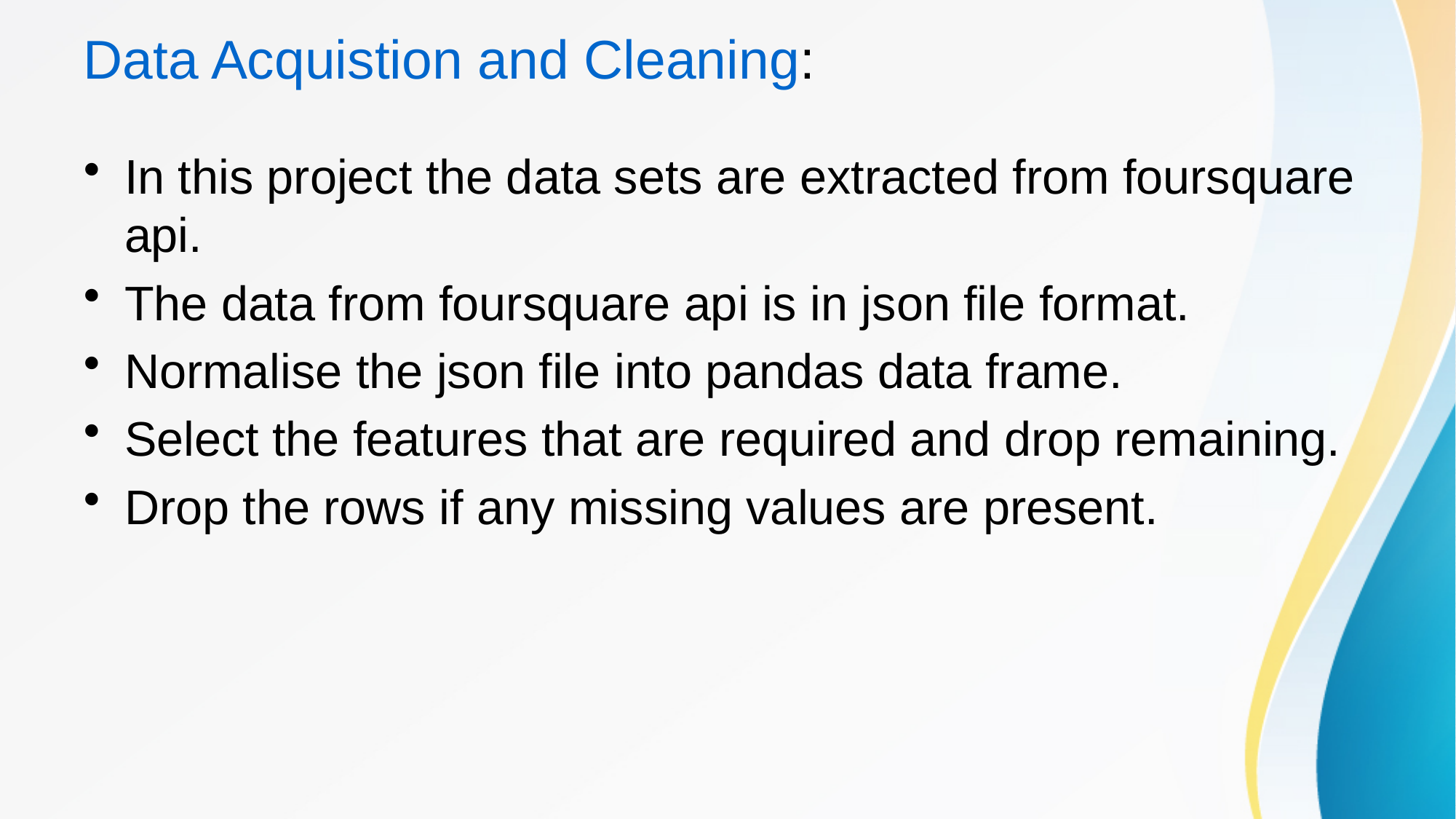

# Data Acquistion and Cleaning:
In this project the data sets are extracted from foursquare api.
The data from foursquare api is in json file format.
Normalise the json file into pandas data frame.
Select the features that are required and drop remaining.
Drop the rows if any missing values are present.